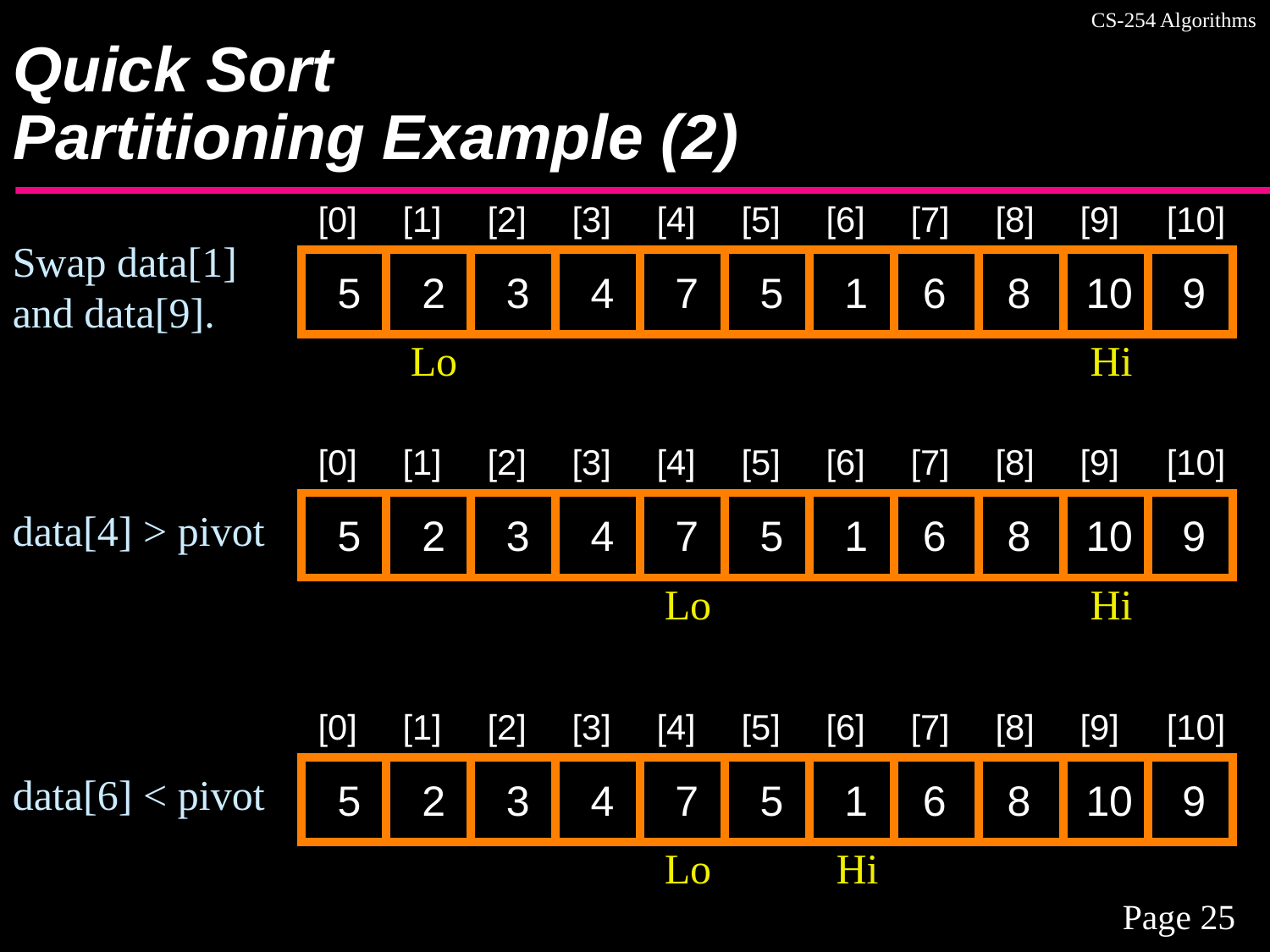

# Quick Sort Partitioning Example (2)
[0]
[1]
[2]
[3]
[4]
[5]
[6]
[7]
[8]
[9]
[10]
Swap data[1] and data[9].

 5
 2
 3
 4
7
5
1
 6
 8
10
 9
Lo
Hi
[0]
[1]
[2]
[3]
[4]
[5]
[6]
[7]
[8]
[9]
[10]

 5
 2
 3
 4
7
5
1
 6
 8
10
 9
data[4] > pivot
Lo
Hi
[0]
[1]
[2]
[3]
[4]
[5]
[6]
[7]
[8]
[9]
[10]

 5
 2
 3
 4
7
5
1
 6
 8
10
 9
data[6] < pivot
Lo
Hi